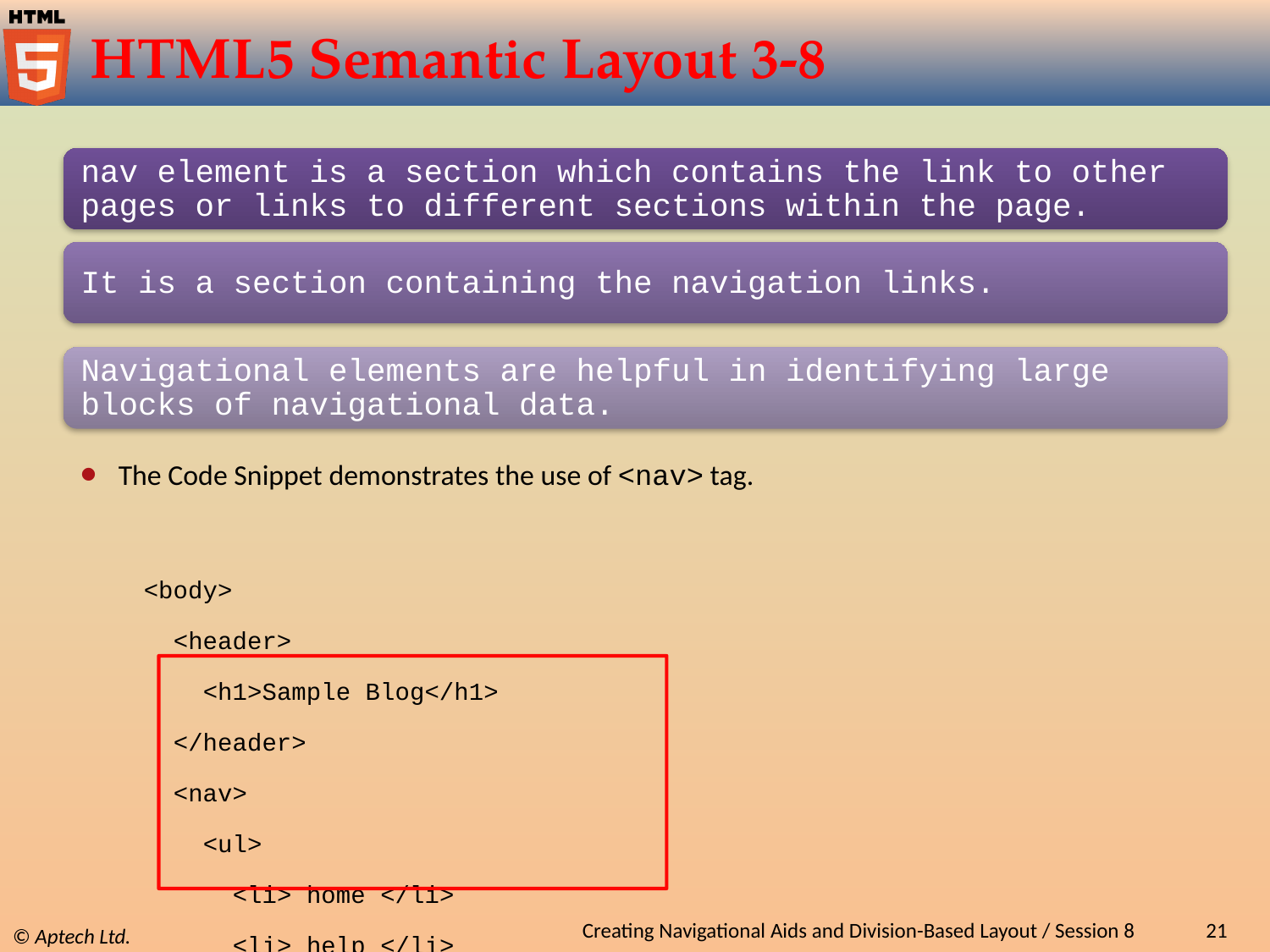

# HTML5 Semantic Layout 3-8
nav element is a section which contains the link to other pages or links to different sections within the page.
It is a section containing the navigation links.
Navigational elements are helpful in identifying large blocks of navigational data.
The Code Snippet demonstrates the use of <nav> tag.

<body>
  <header>
    <h1>Sample Blog</h1>
  </header>
  <nav>
    <ul>
      <li> home </li>
      <li> help </li>
      <li> contact </li>
    </ul>
  </nav>
</body>

Creating Navigational Aids and Division-Based Layout / Session 8
21